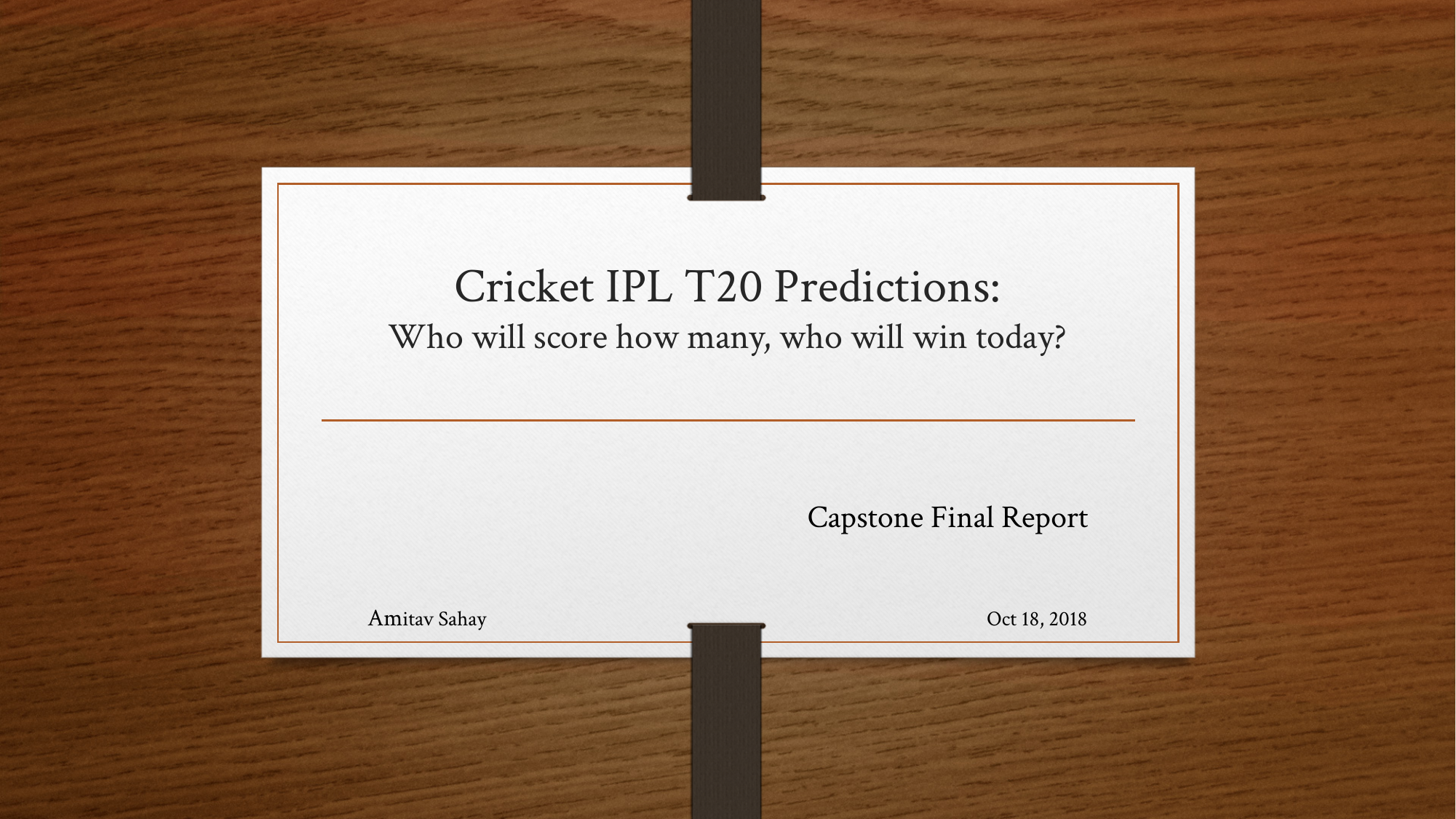

# Cricket IPL T20 Predictions: Who will score how many, who will win today?
                                                               Capstone Final Report

Amitav Sahay                                                                                                          Oct 18, 2018